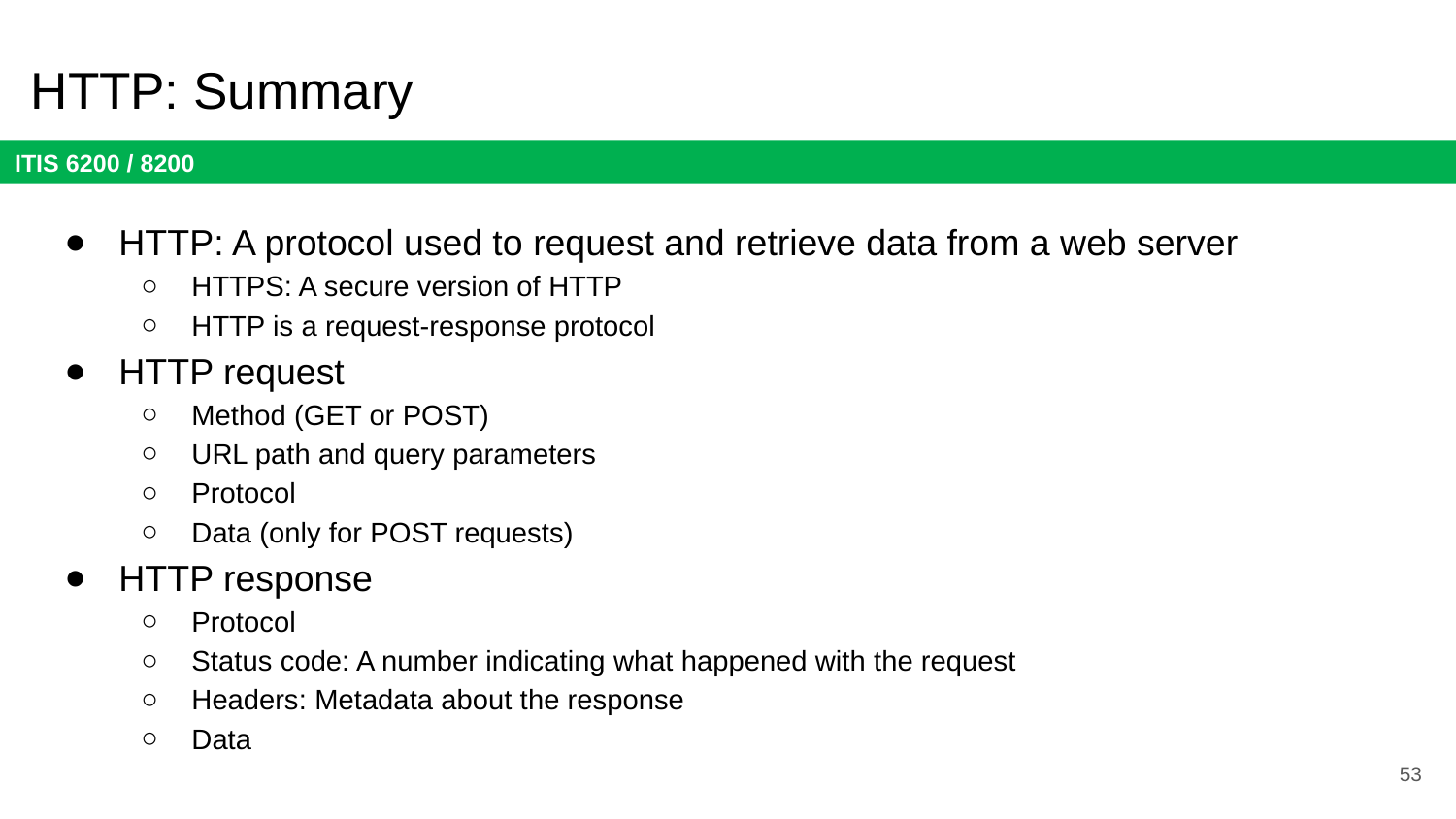

# HTTP: Summary
HTTP: A protocol used to request and retrieve data from a web server
HTTPS: A secure version of HTTP
HTTP is a request-response protocol
HTTP request
Method (GET or POST)
URL path and query parameters
Protocol
Data (only for POST requests)
HTTP response
Protocol
Status code: A number indicating what happened with the request
Headers: Metadata about the response
Data
53